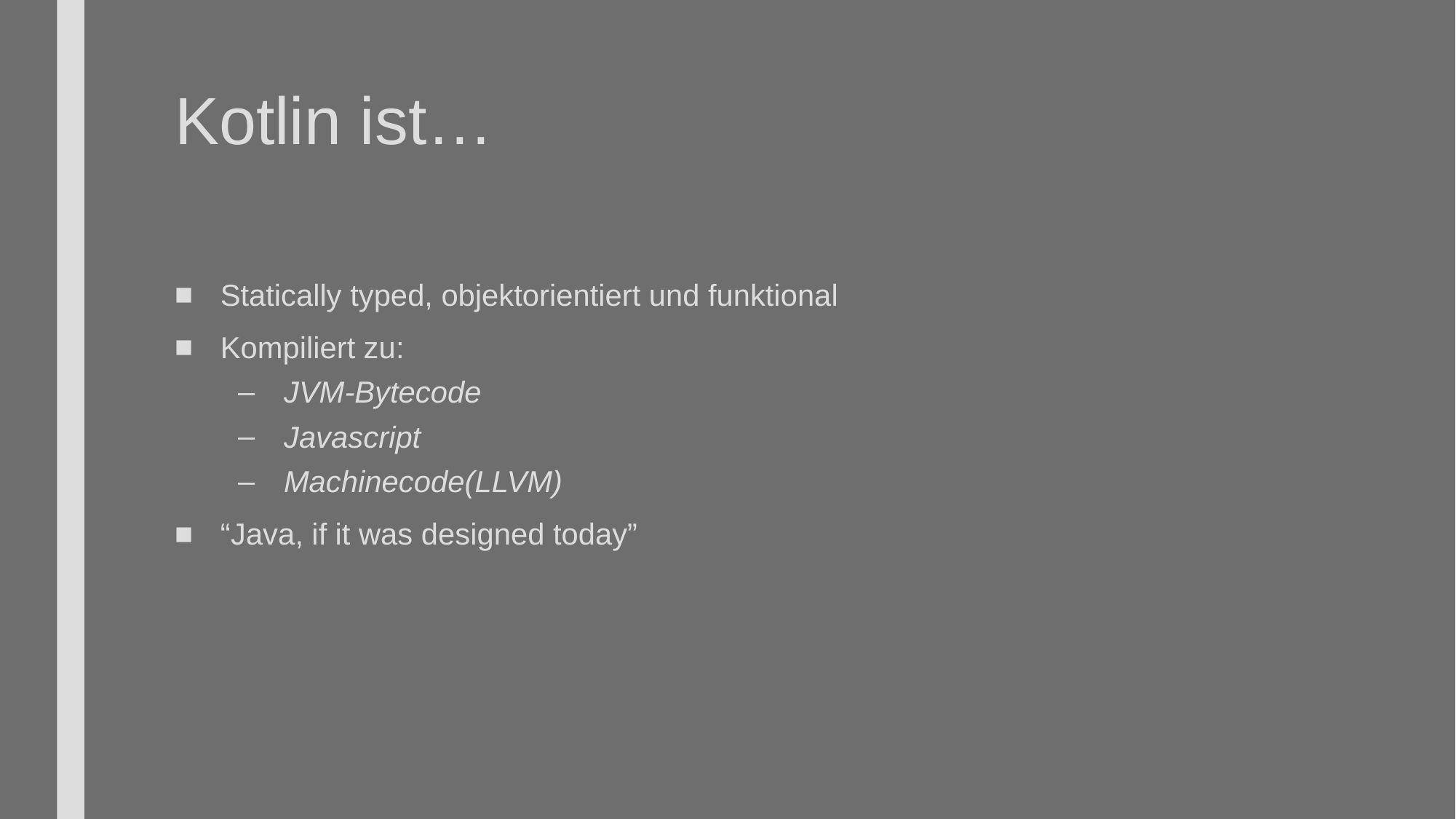

# Kotlin ist…
Statically typed, objektorientiert und funktional
Kompiliert zu:
JVM-Bytecode
Javascript
Machinecode(LLVM)
“Java, if it was designed today”